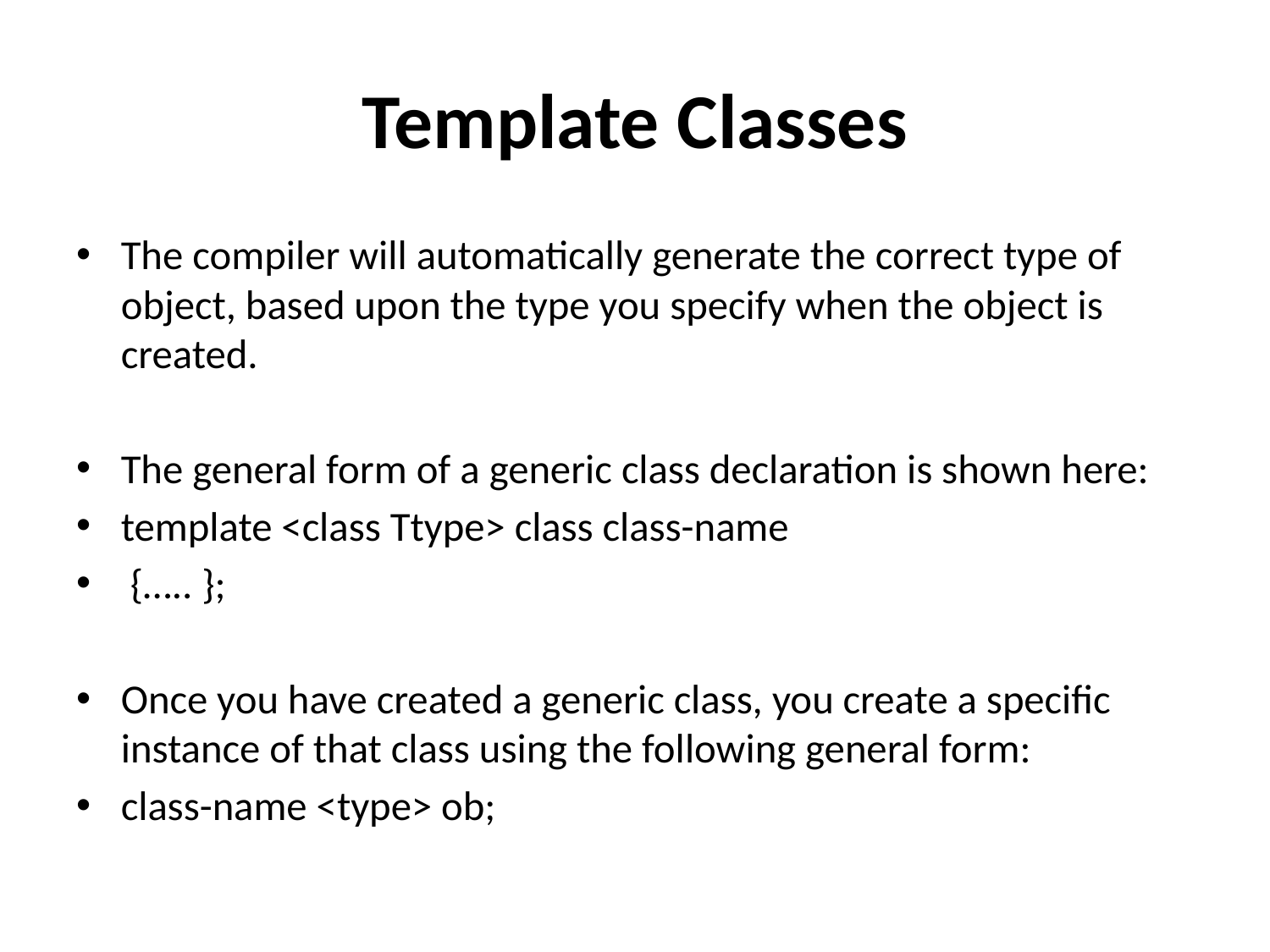

# Template Classes
The compiler will automatically generate the correct type of object, based upon the type you specify when the object is created.

The general form of a generic class declaration is shown here:
template <class Ttype> class class-name
 {….. };

Once you have created a generic class, you create a specific instance of that class using the following general form:
class-name <type> ob;